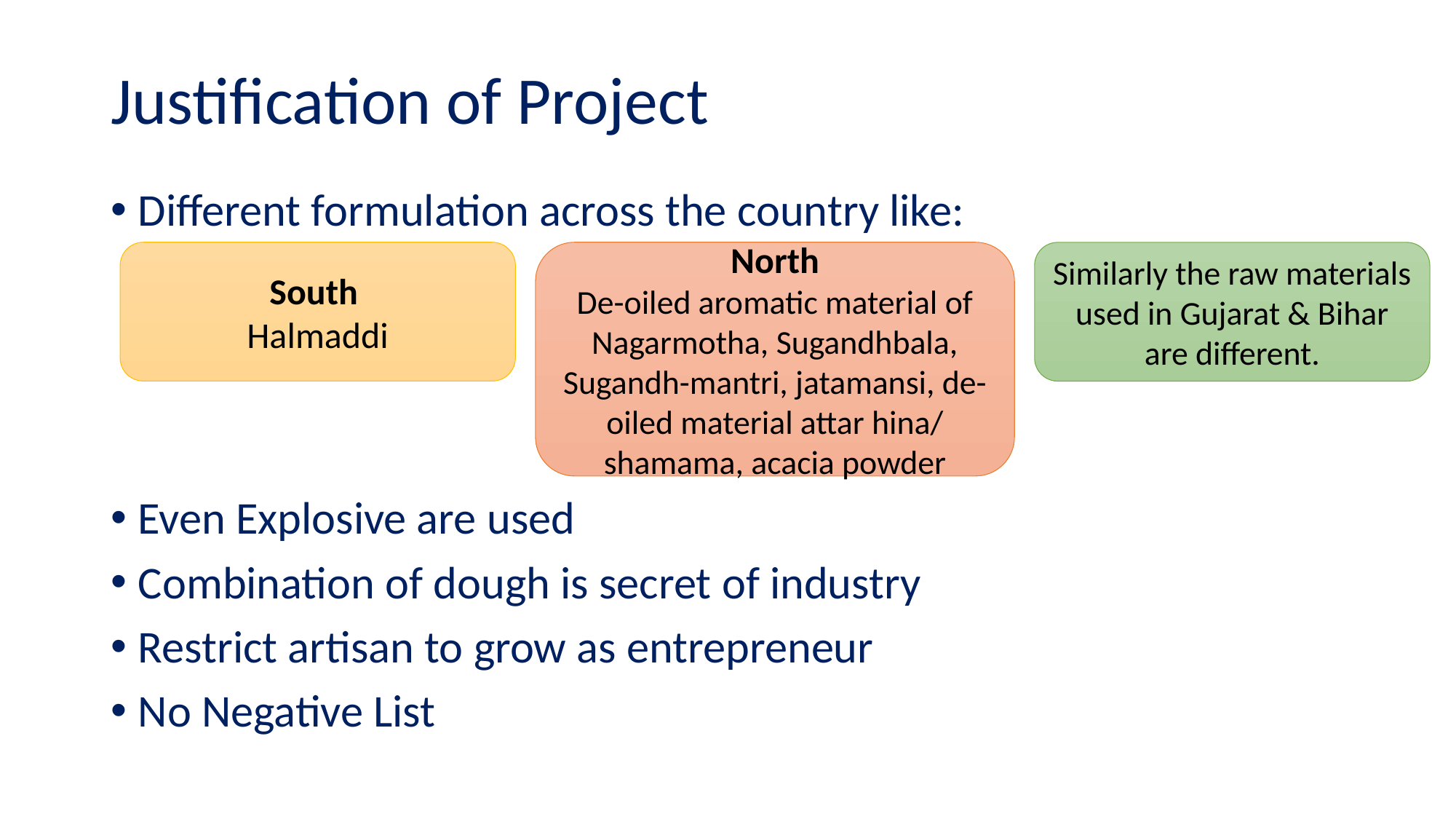

# Justification of Project
Different formulation across the country like:

Even Explosive are used
Combination of dough is secret of industry
Restrict artisan to grow as entrepreneur
No Negative List
South
Halmaddi
North
De-oiled aromatic material of Nagarmotha, Sugandhbala, Sugandh-mantri, jatamansi, de-oiled material attar hina/ shamama, acacia powder
Similarly the raw materials used in Gujarat & Bihar are different.